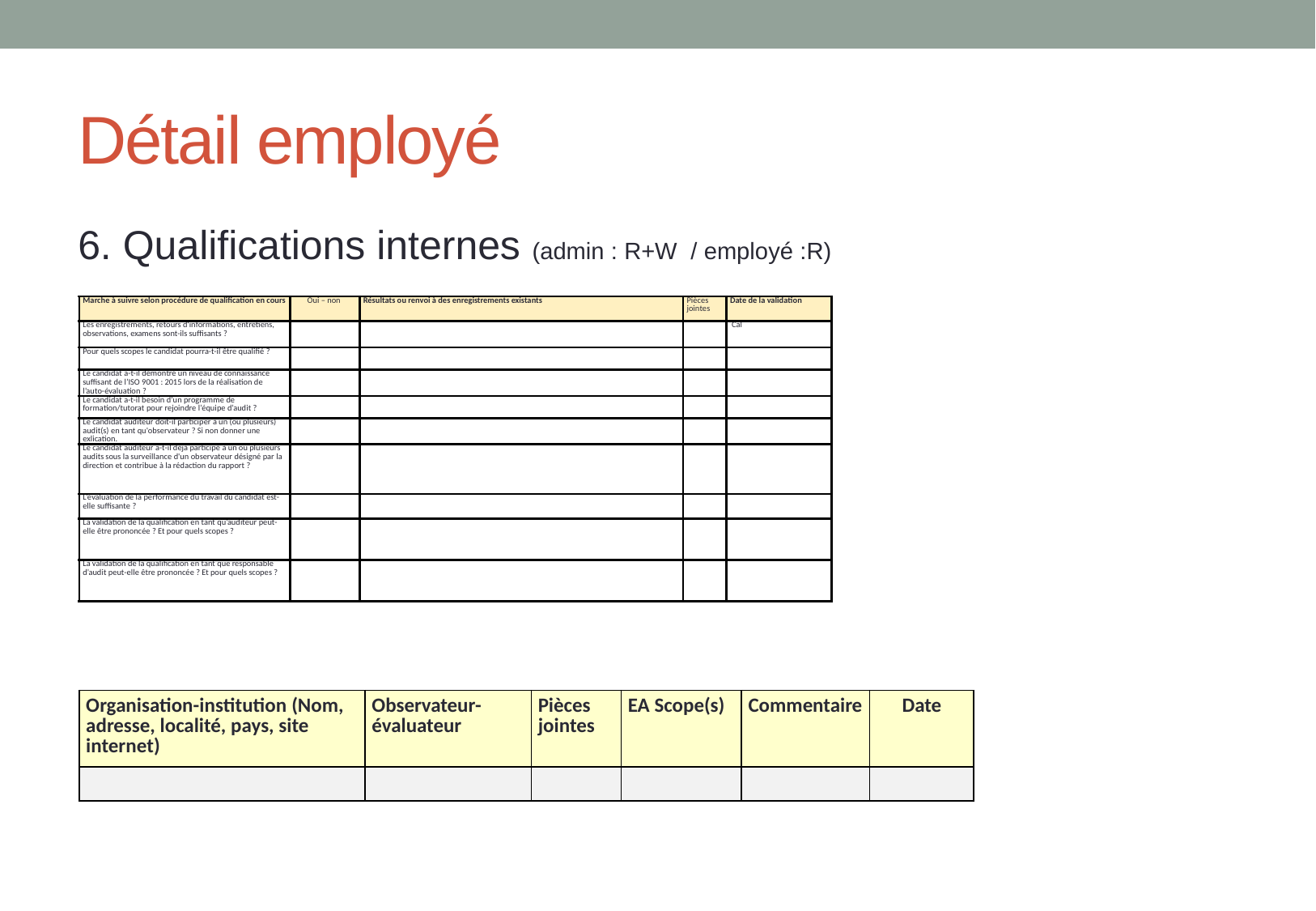

# Détail employé
6. Qualifications internes (admin : R+W  / employé :R)

7. Observations en audit

| Marche à suivre selon procédure de qualification en cours | Oui – non | Résultats ou renvoi à des enregistrements existants | Pièces jointes | Date de la validation |
| --- | --- | --- | --- | --- |
| Les enregistrements, retours d'informations, entretiens, observations, examens sont-ils suffisants ? |  |  |  | Cal |
| Pour quels scopes le candidat pourra-t-il être qualifié ? |  |  |  |  |
| Le candidat a-t-il démontré un niveau de connaissance suffisant de l’ISO 9001 : 2015 lors de la réalisation de l’auto-évaluation ? |  |  |  |  |
| Le candidat a-t-il besoin d’un programme de formation/tutorat pour rejoindre l’équipe d’audit ? |  |  |  |  |
| Le candidat auditeur doit-il participer à un (ou plusieurs) audit(s) en tant qu'observateur ? Si non donner une exlication. |  |  |  |  |
| Le candidat auditeur a-t-il déjà participé à un ou plusieurs audits sous la surveillance d'un observateur désigné par la direction et contribue à la rédaction du rapport ? |  |  |  |  |
| L’évaluation de la performance du travail du candidat est-elle suffisante ? |  |  |  |  |
| La validation de la qualification en tant qu’auditeur peut-elle être prononcée ? Et pour quels scopes ? |  |  |  |  |
| La validation de la qualification en tant que responsable d’audit peut-elle être prononcée ? Et pour quels scopes ? |  |  |  |  |
| Organisation-institution (Nom, adresse, localité, pays, site internet) | Observateur-évaluateur | Pièces jointes | EA Scope(s) | Commentaire | Date |
| --- | --- | --- | --- | --- | --- |
|  |  |  |  |  |  |